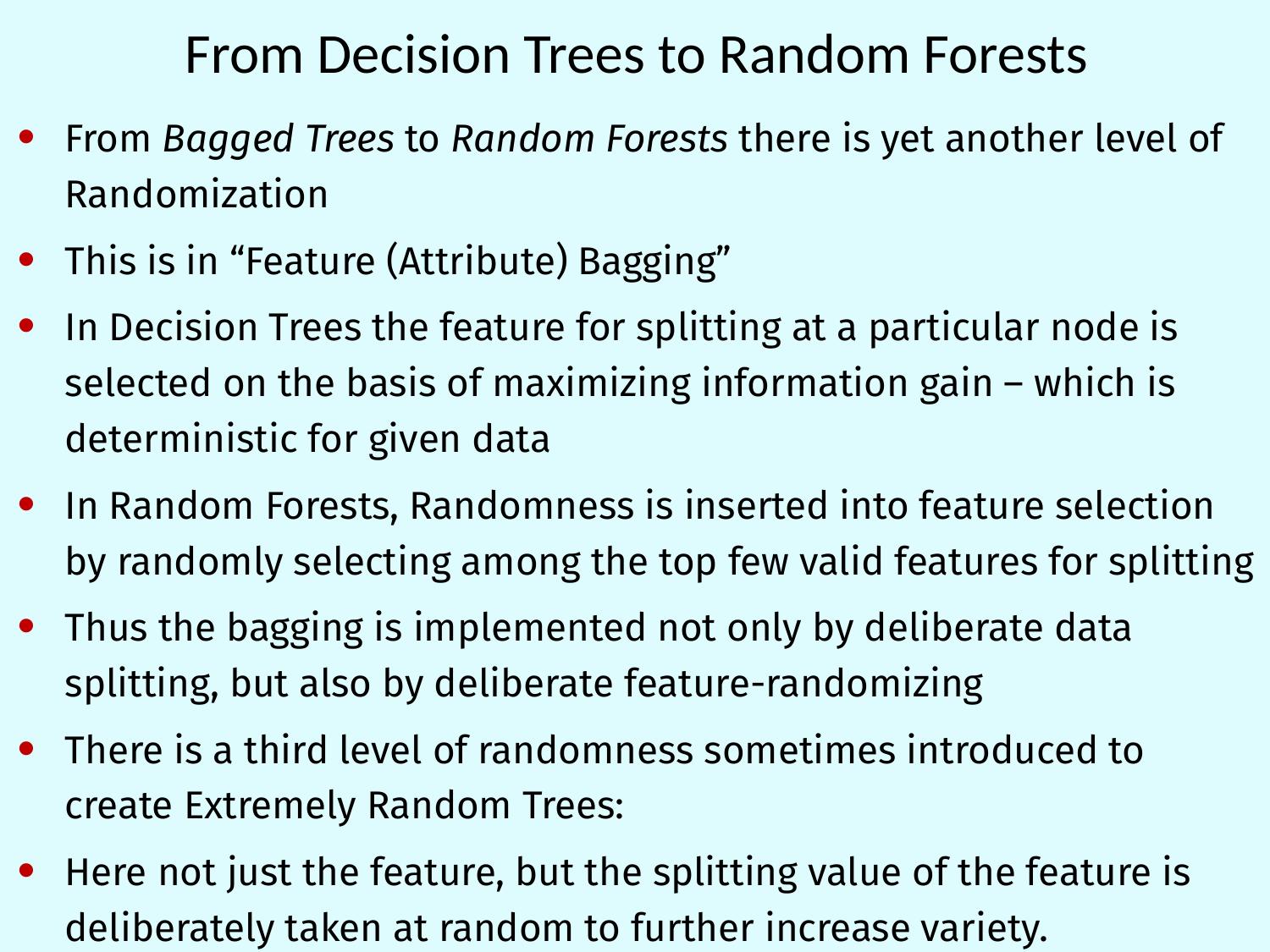

# From Decision Trees to Random Forests
From Bagged Trees to Random Forests there is yet another level of Randomization
This is in “Feature (Attribute) Bagging”
In Decision Trees the feature for splitting at a particular node is selected on the basis of maximizing information gain – which is deterministic for given data
In Random Forests, Randomness is inserted into feature selection by randomly selecting among the top few valid features for splitting
Thus the bagging is implemented not only by deliberate data splitting, but also by deliberate feature-randomizing
There is a third level of randomness sometimes introduced to create Extremely Random Trees:
Here not just the feature, but the splitting value of the feature is deliberately taken at random to further increase variety.